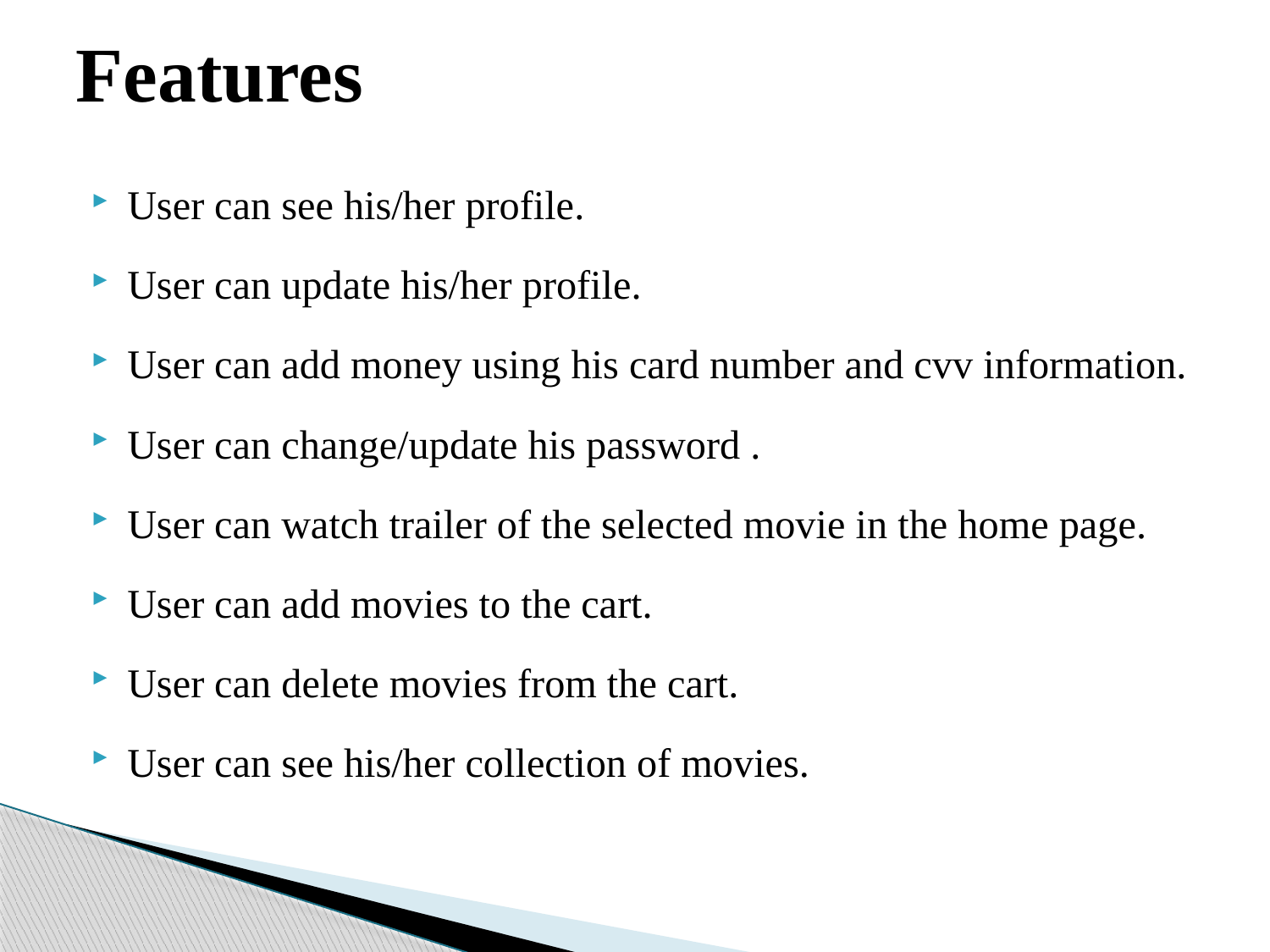

# Features
User can see his/her profile.
User can update his/her profile.
User can add money using his card number and cvv information.
User can change/update his password .
User can watch trailer of the selected movie in the home page.
User can add movies to the cart.
User can delete movies from the cart.
User can see his/her collection of movies.